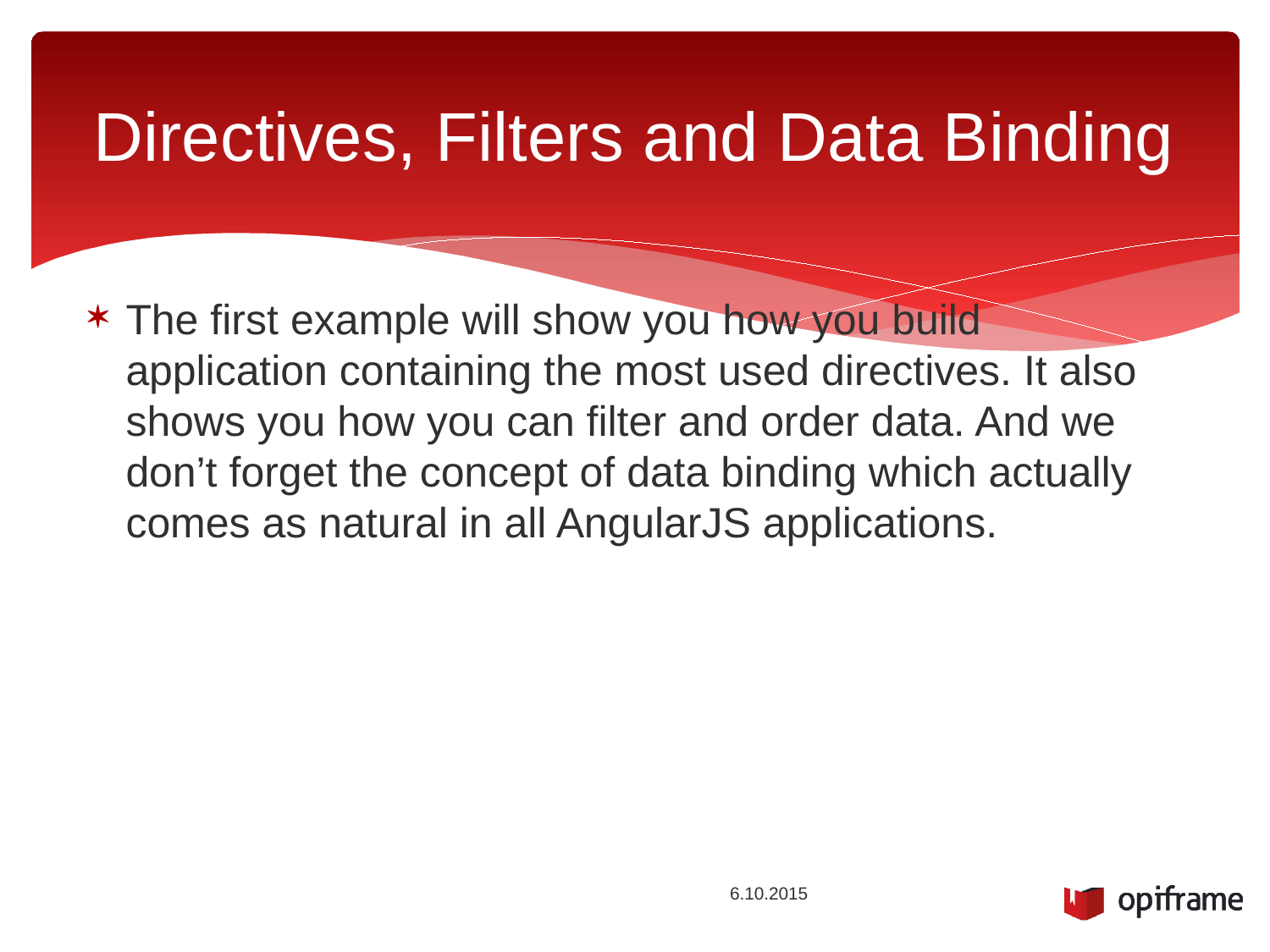

# Directives, Filters and Data Binding
The first example will show you how you build application containing the most used directives. It also shows you how you can filter and order data. And we don’t forget the concept of data binding which actually comes as natural in all AngularJS applications.

6.10.2015